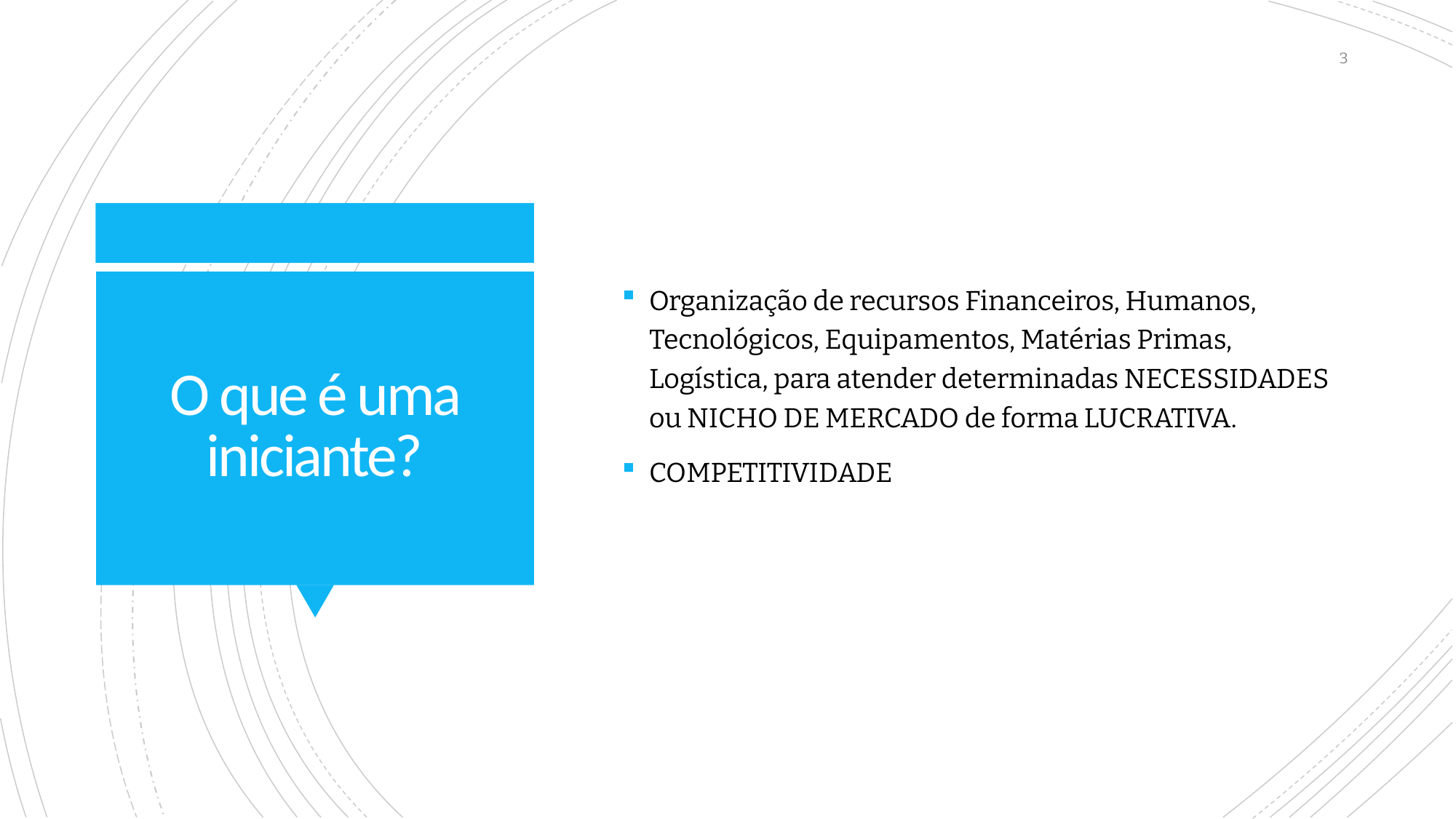

3
Organização de recursos Financeiros, Humanos, Tecnológicos, Equipamentos, Matérias Primas, Logística, para atender determinadas NECESSIDADES ou NICHO DE MERCADO de forma LUCRATIVA.
COMPETITIVIDADE

# O que é uma iniciante?